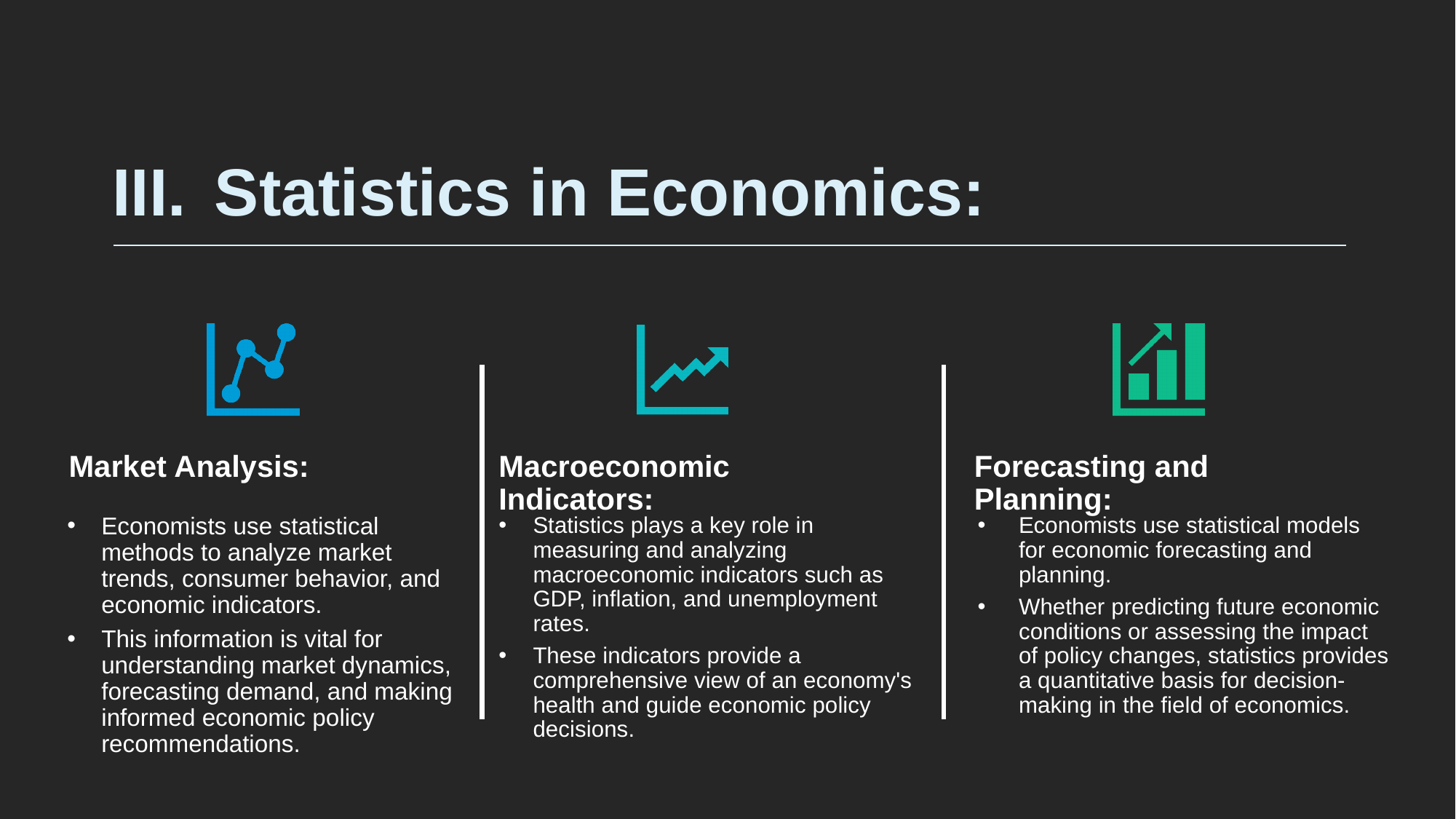

# Statistics in Economics:

Market Analysis:
Macroeconomic Indicators:
Forecasting and Planning:
Economists use statistical methods to analyze market trends, consumer behavior, and economic indicators.
This information is vital for understanding market dynamics, forecasting demand, and making informed economic policy recommendations.
Statistics plays a key role in measuring and analyzing macroeconomic indicators such as GDP, inflation, and unemployment rates.
These indicators provide a comprehensive view of an economy's health and guide economic policy decisions.
Economists use statistical models for economic forecasting and planning.
Whether predicting future economic conditions or assessing the impact of policy changes, statistics provides a quantitative basis for decision-making in the field of economics.